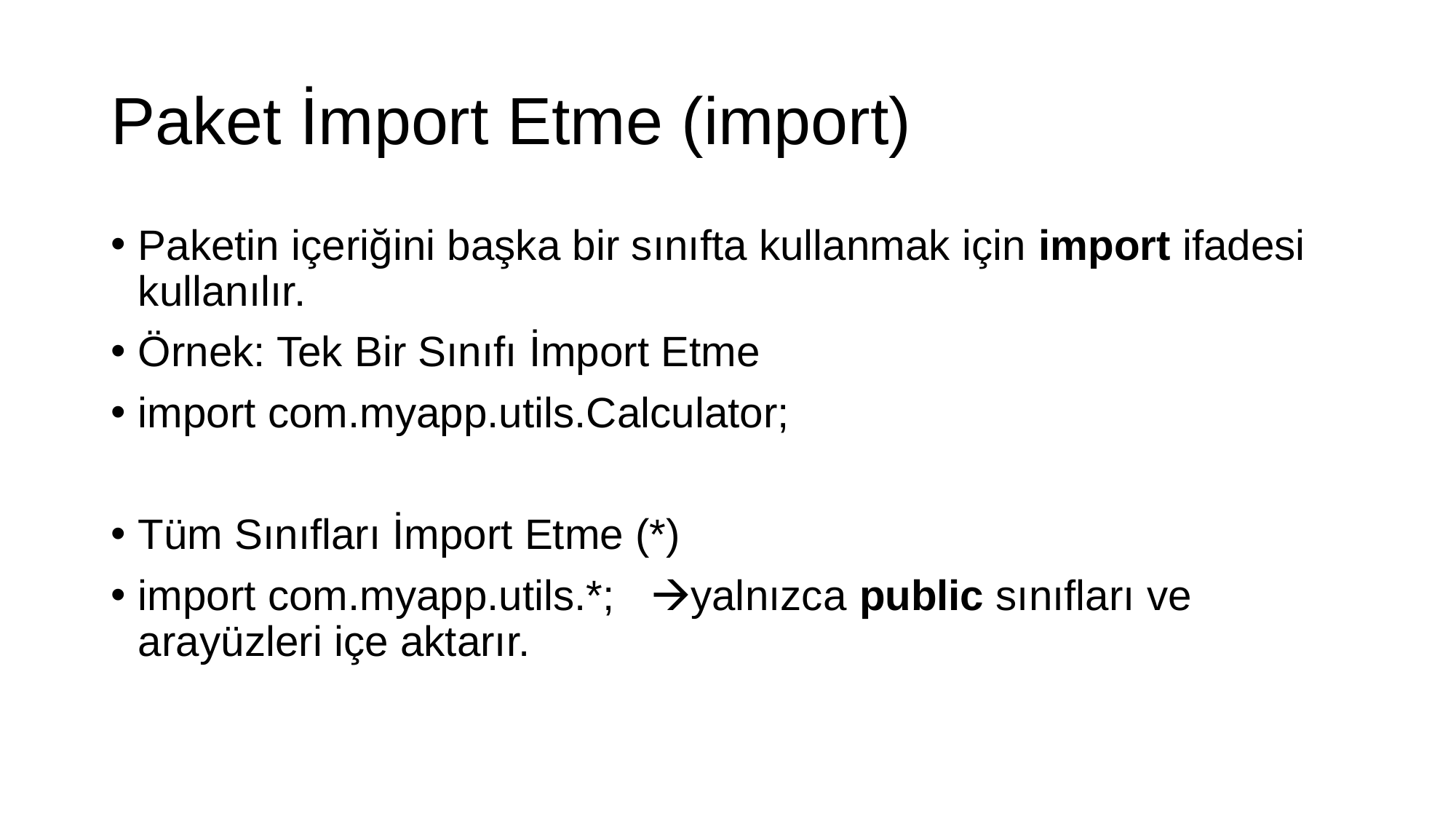

# Paket İmport Etme (import)
Paketin içeriğini başka bir sınıfta kullanmak için import ifadesi kullanılır.
Örnek: Tek Bir Sınıfı İmport Etme
import com.myapp.utils.Calculator;

Tüm Sınıfları İmport Etme (*)
import com.myapp.utils.*;   🡪yalnızca public sınıfları ve arayüzleri içe aktarır.